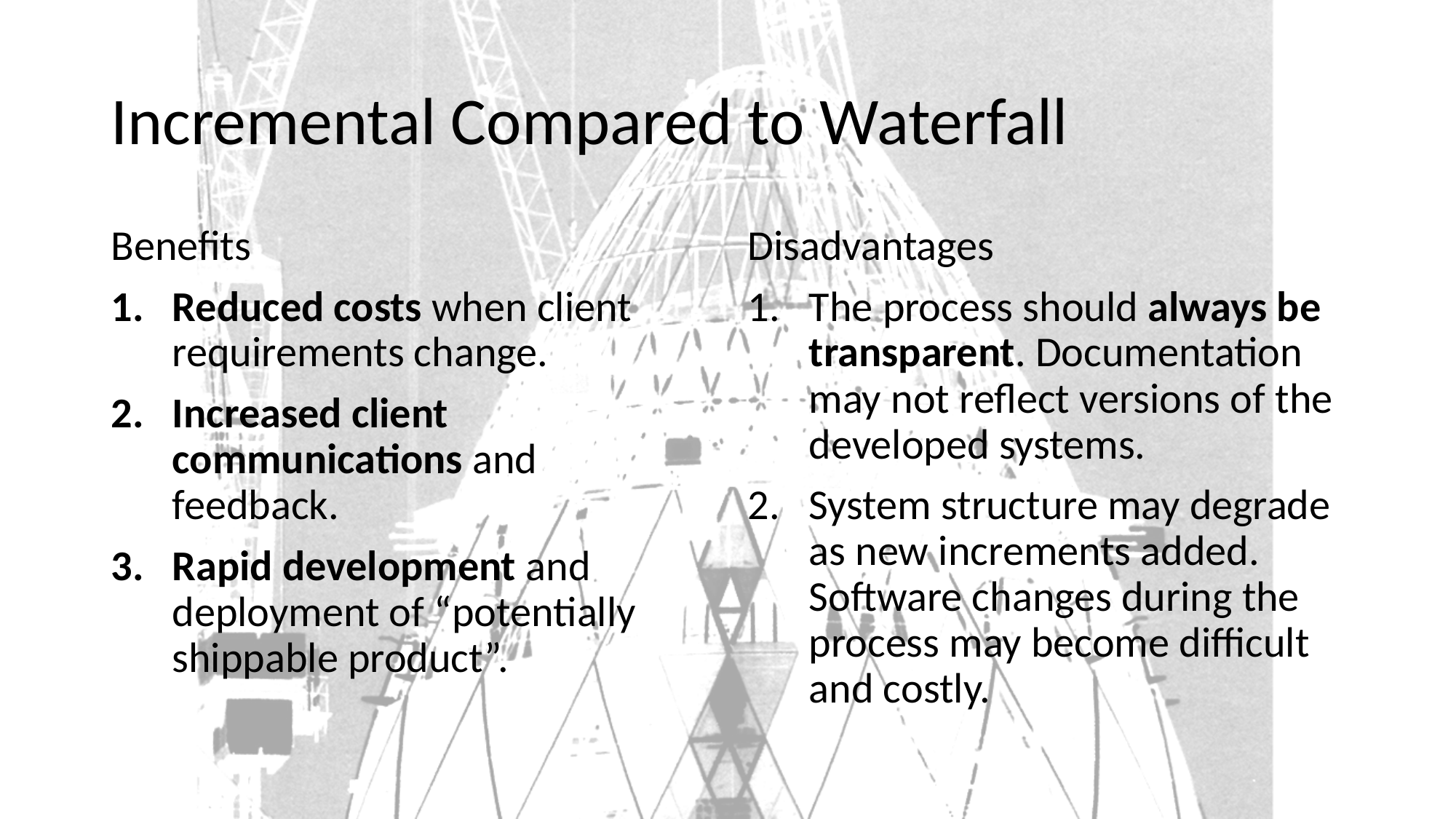

# Incremental Compared to Waterfall
Benefits
Reduced costs when client requirements change.
Increased client communications and feedback.
Rapid development and deployment of “potentially shippable product”.

Disadvantages
The process should always be transparent. Documentation may not reflect versions of the developed systems.
System structure may degrade as new increments added. Software changes during the process may become difficult and costly.